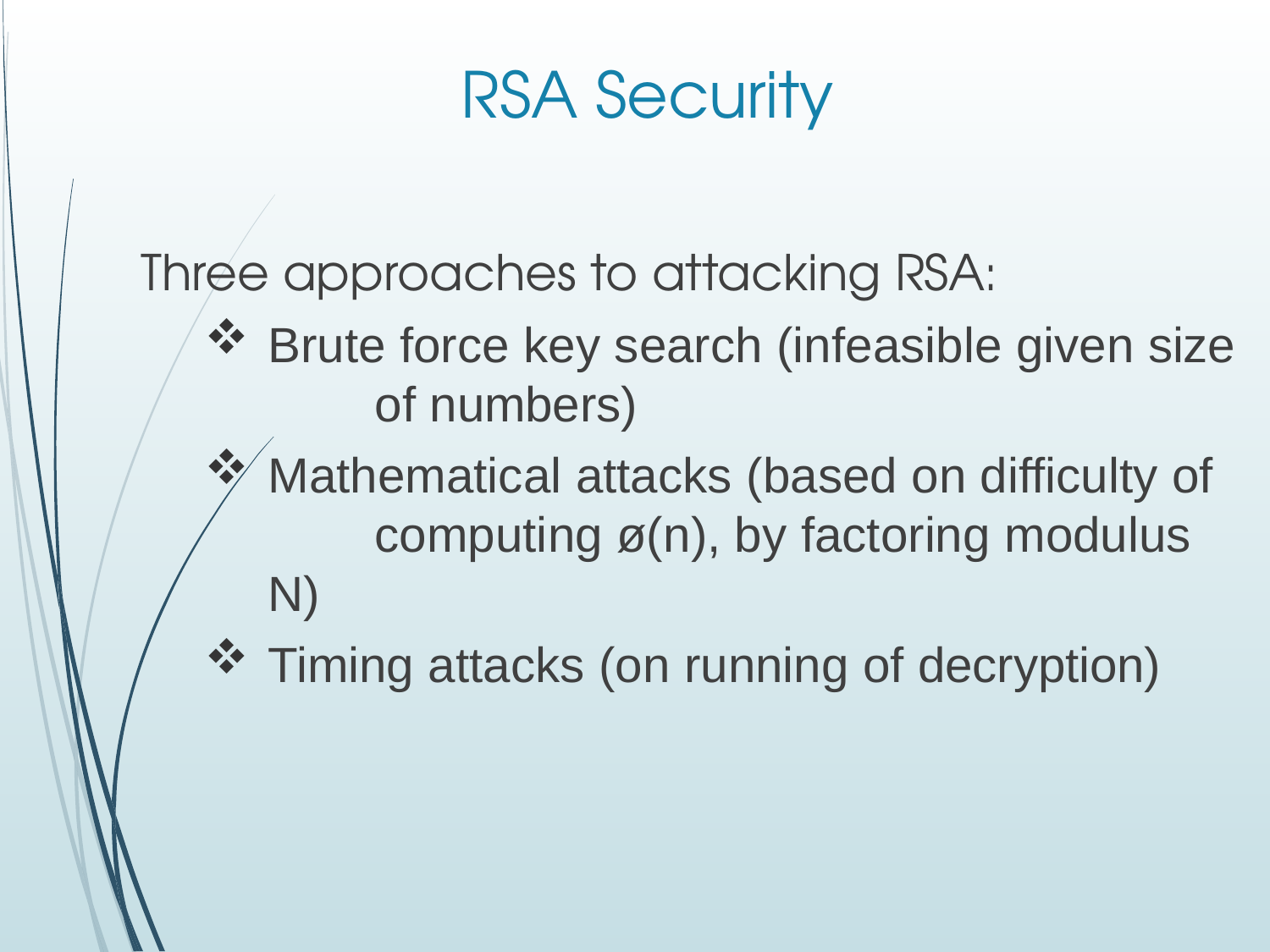

# RSA Security
Three approaches to attacking RSA:
Brute force key search (infeasible given size 	of numbers)
Mathematical attacks (based on difficulty of 	computing ø(n), by factoring modulus N)
Timing attacks (on running of decryption)